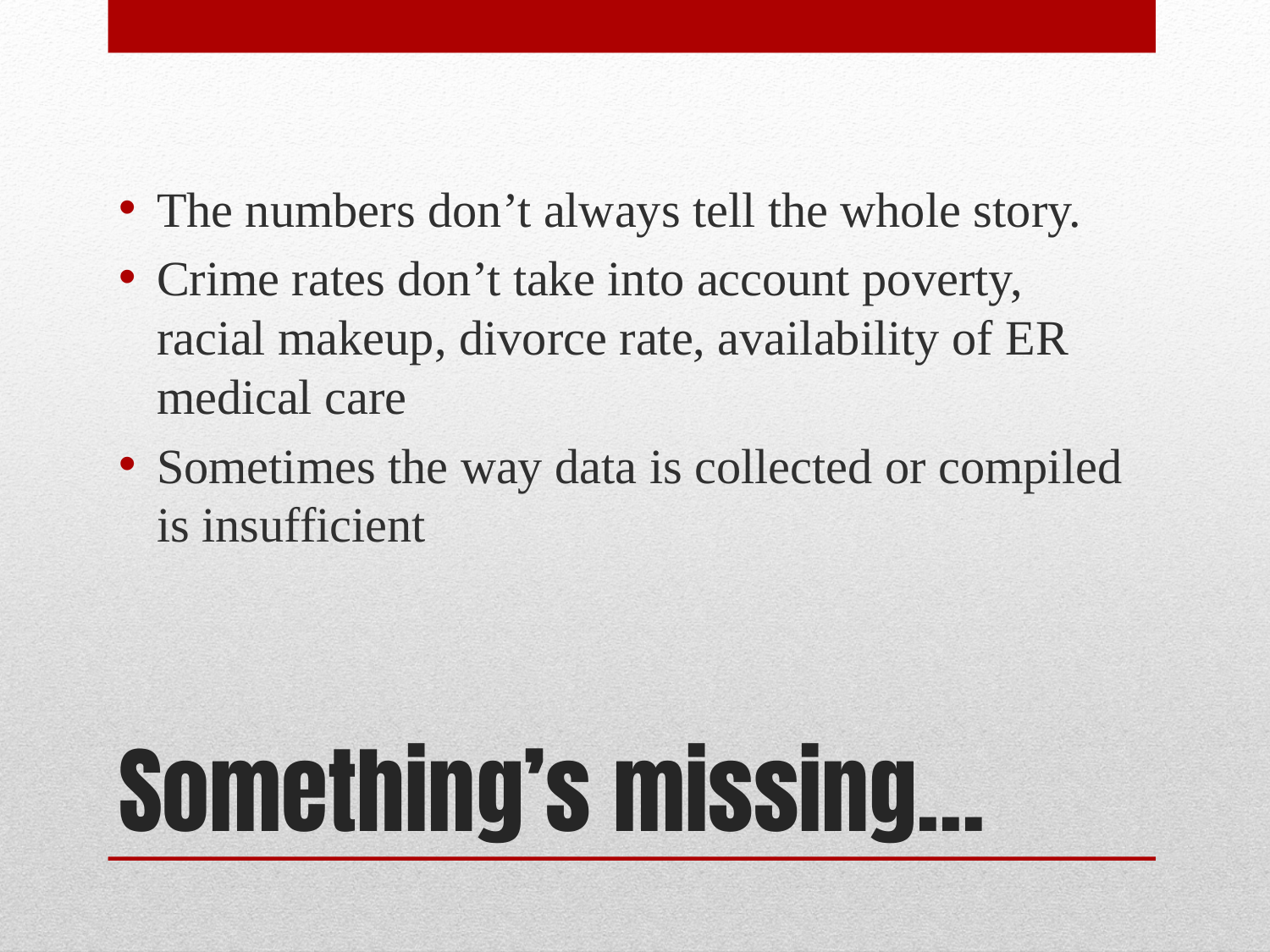

The numbers don’t always tell the whole story.
Crime rates don’t take into account poverty, racial makeup, divorce rate, availability of ER medical care
Sometimes the way data is collected or compiled is insufficient
# Something’s missing…